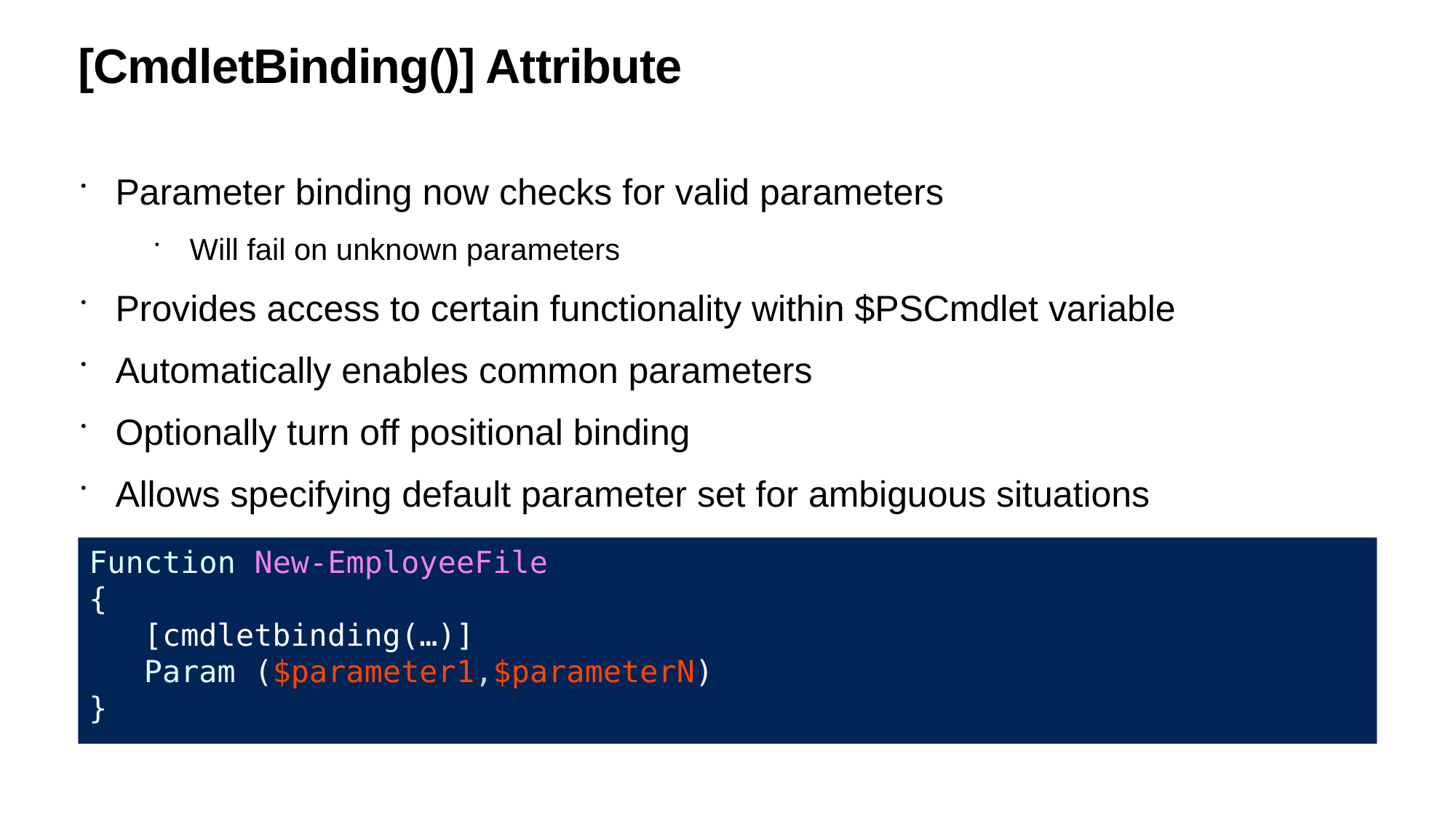

# [CmdletBinding()] Attribute
Parameter binding now checks for valid parameters
Will fail on unknown parameters
Provides access to certain functionality within $PSCmdlet variable
Automatically enables common parameters
Optionally turn off positional binding
Allows specifying default parameter set for ambiguous situations

Function New-EmployeeFile
{
   [cmdletbinding(…)]
   Param ($parameter1,$parameterN)
}